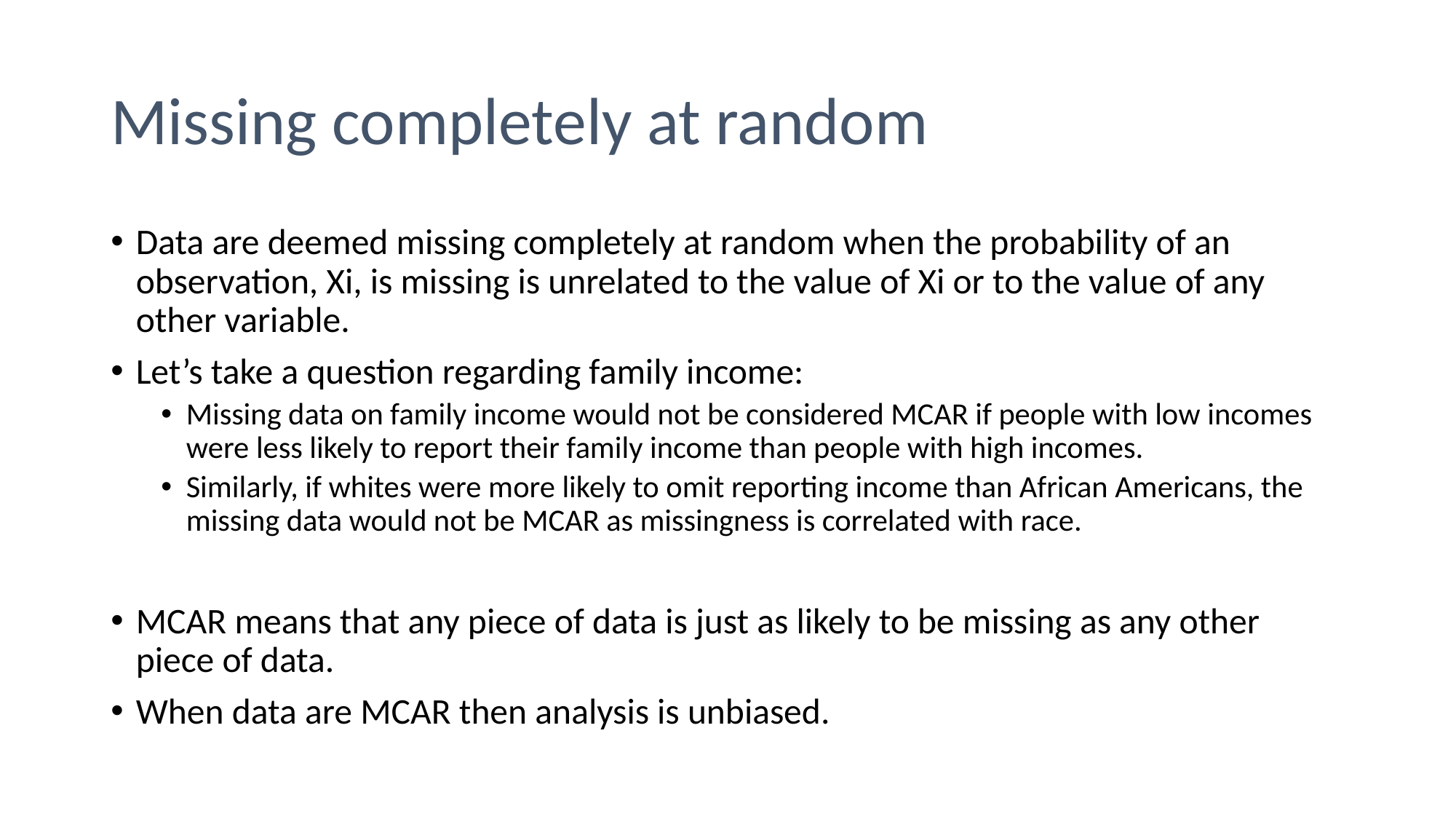

# Missing completely at random
Data are deemed missing completely at random when the probability of an observation, Xi, is missing is unrelated to the value of Xi or to the value of any other variable.
Let’s take a question regarding family income:
Missing data on family income would not be considered MCAR if people with low incomes were less likely to report their family income than people with high incomes.
Similarly, if whites were more likely to omit reporting income than African Americans, the missing data would not be MCAR as missingness is correlated with race.

MCAR means that any piece of data is just as likely to be missing as any other piece of data.
When data are MCAR then analysis is unbiased.